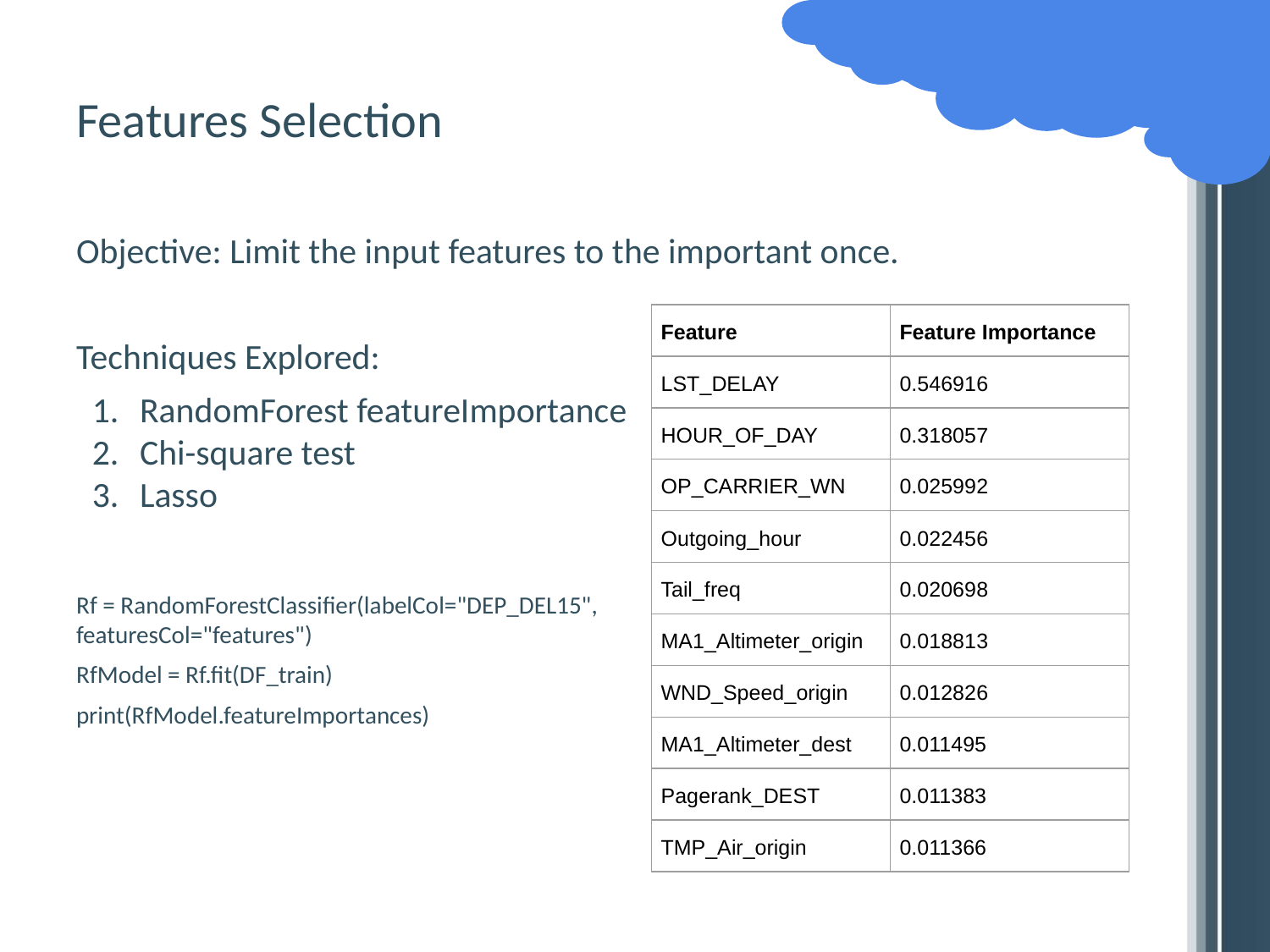

# Features Selection
Objective: Limit the input features to the important once.

Techniques Explored:
RandomForest featureImportance
Chi-square test
Lasso

| Feature | Feature Importance |
| --- | --- |
| LST\_DELAY | 0.546916 |
| HOUR\_OF\_DAY | 0.318057 |
| OP\_CARRIER\_WN | 0.025992 |
| Outgoing\_hour | 0.022456 |
| Tail\_freq | 0.020698 |
| MA1\_Altimeter\_origin | 0.018813 |
| WND\_Speed\_origin | 0.012826 |
| MA1\_Altimeter\_dest | 0.011495 |
| Pagerank\_DEST | 0.011383 |
| TMP\_Air\_origin | 0.011366 |
Rf = RandomForestClassifier(labelCol="DEP_DEL15", featuresCol="features")
RfModel = Rf.fit(DF_train)
print(RfModel.featureImportances)